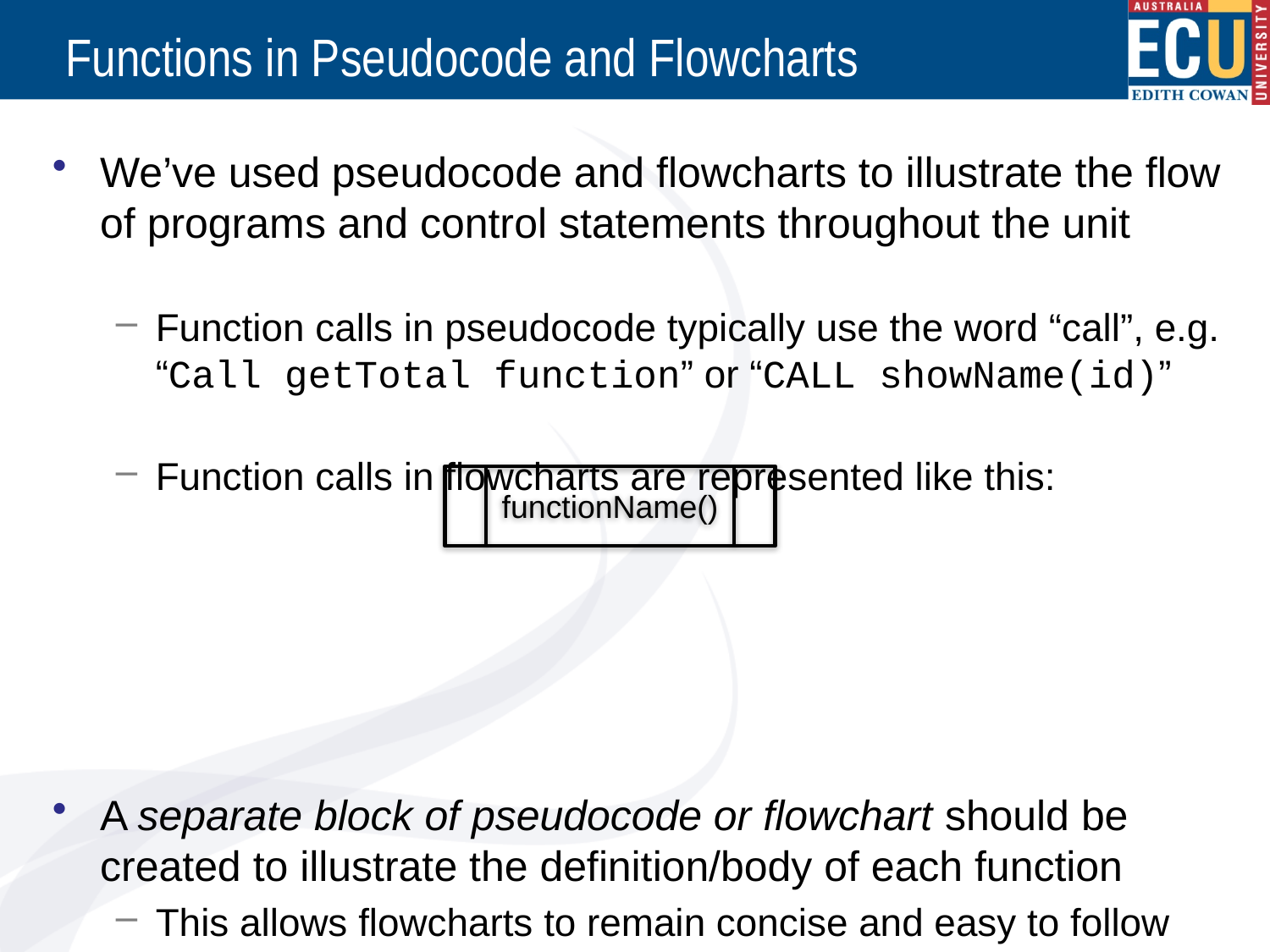

# Functions in Pseudocode and Flowcharts
We’ve used pseudocode and flowcharts to illustrate the flow of programs and control statements throughout the unit

Function calls in pseudocode typically use the word “call”, e.g. “Call getTotal function” or “CALL showName(id)”

Function calls in flowcharts are represented like this:

A separate block of pseudocode or flowchart should be created to illustrate the definition/body of each function
This allows flowcharts to remain concise and easy to follow (which is exactly what functions do to the program itself!)
functionName()